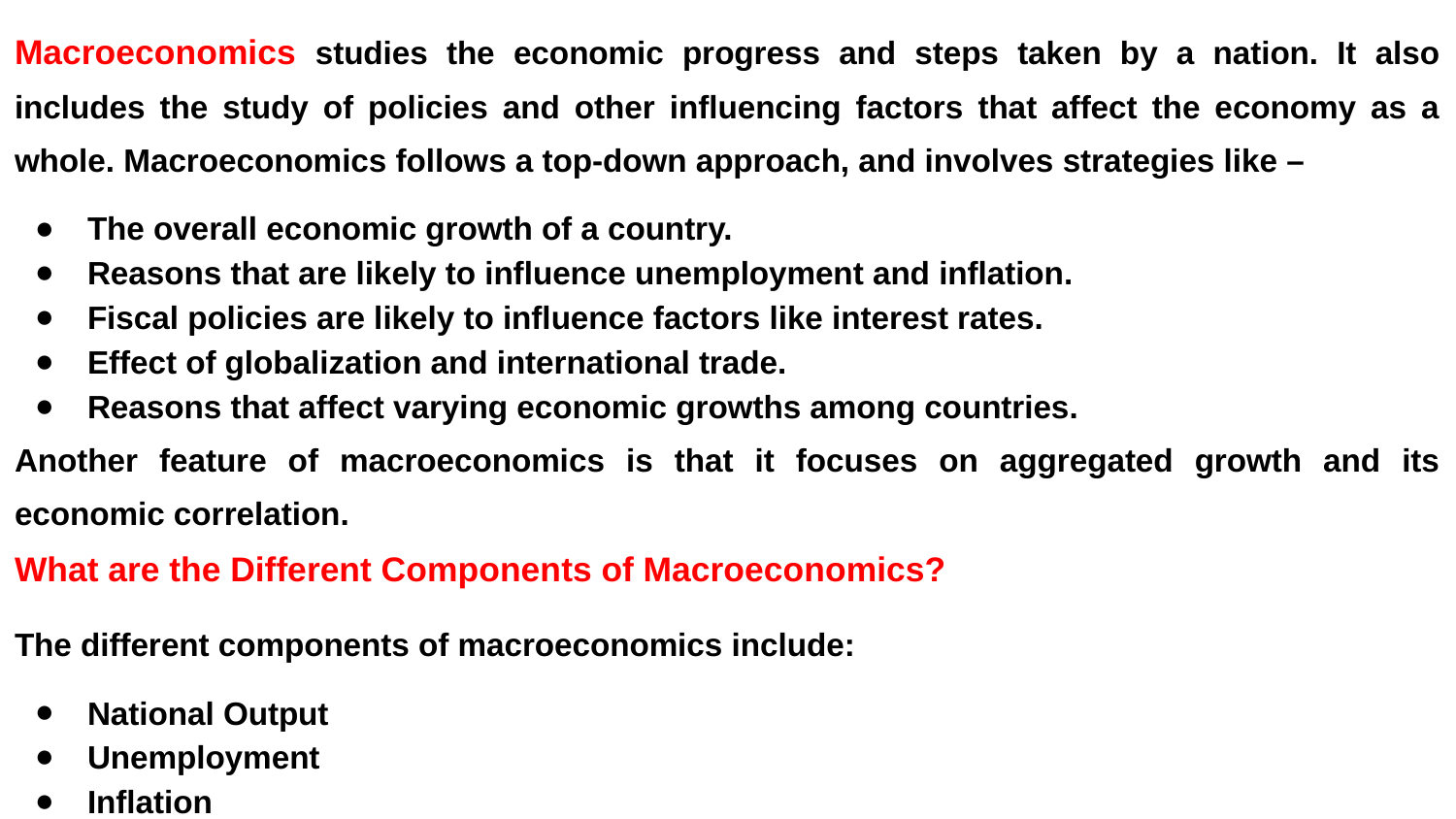

Macroeconomics studies the economic progress and steps taken by a nation. It also includes the study of policies and other influencing factors that affect the economy as a whole. Macroeconomics follows a top-down approach, and involves strategies like –
The overall economic growth of a country.
Reasons that are likely to influence unemployment and inflation.
Fiscal policies are likely to influence factors like interest rates.
Effect of globalization and international trade.
Reasons that affect varying economic growths among countries.
Another feature of macroeconomics is that it focuses on aggregated growth and its economic correlation.
What are the Different Components of Macroeconomics?
The different components of macroeconomics include:
National Output
Unemployment
Inflation